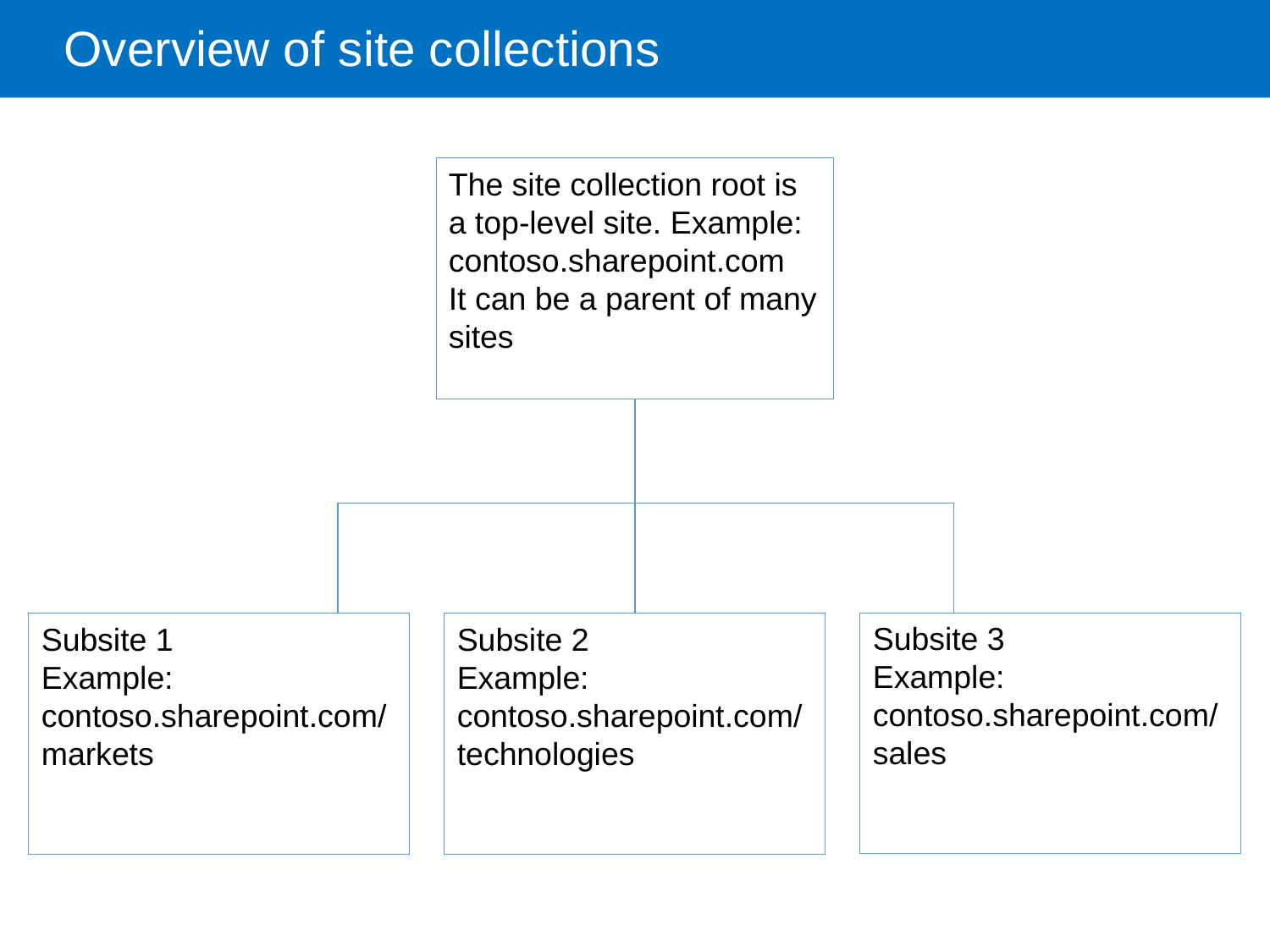

# Overview of site collections

The site collection root is a top-level site. Example: contoso.sharepoint.com
It can be a parent of many sites

Subsite 3
Example: contoso.sharepoint.com/
sales

Subsite 1
Example: contoso.sharepoint.com/markets

Subsite 2
Example: contoso.sharepoint.com/
technologies